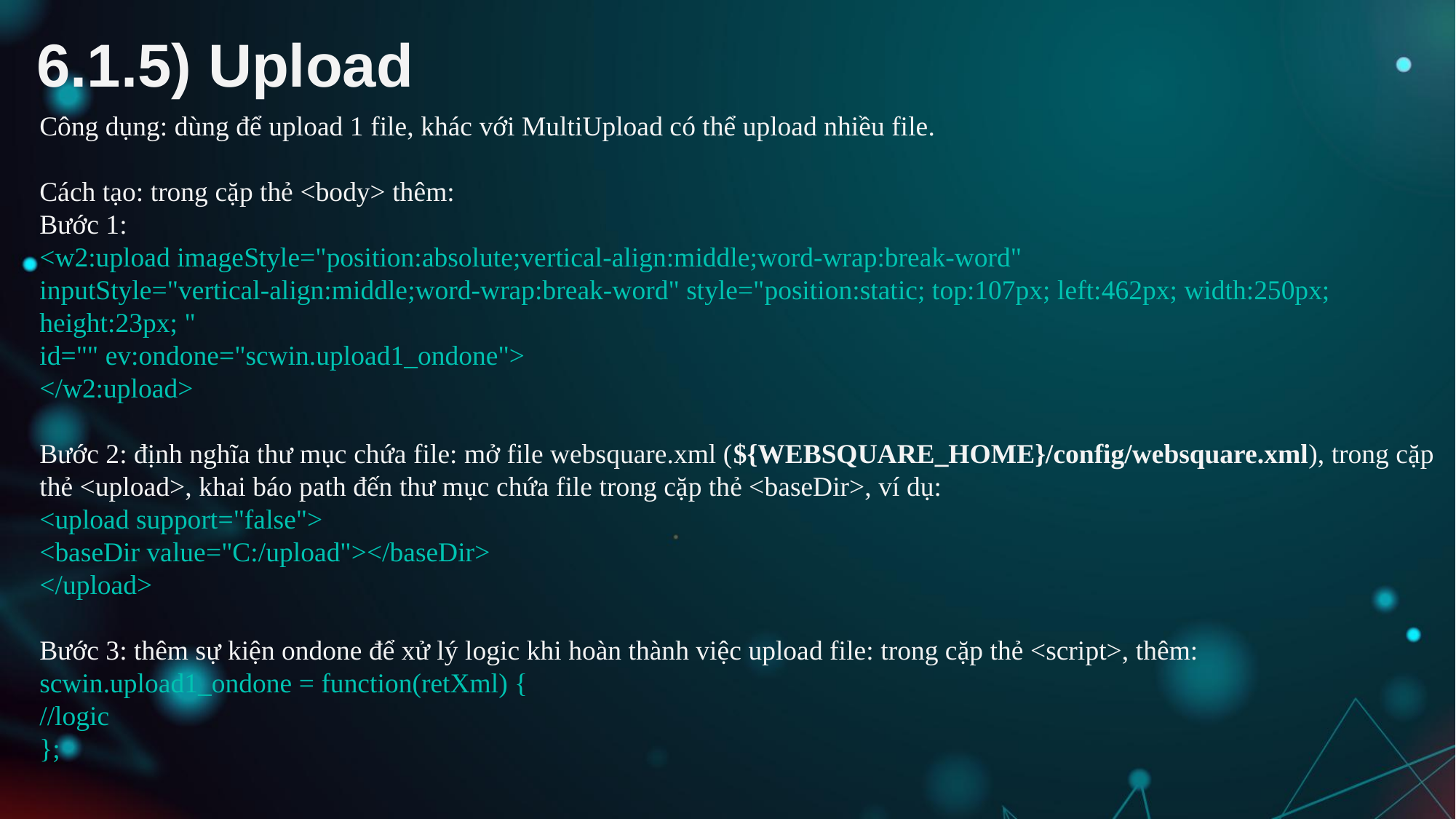

# 6.1.5) Upload
Công dụng: dùng để upload 1 file, khác với MultiUpload có thể upload nhiều file.

Cách tạo: trong cặp thẻ <body> thêm:
Bước 1:
<w2:upload imageStyle="position:absolute;vertical-align:middle;word-wrap:break-word"
inputStyle="vertical-align:middle;word-wrap:break-word" style="position:static; top:107px; left:462px; width:250px; height:23px; "
id="" ev:ondone="scwin.upload1_ondone">
</w2:upload>

Bước 2: định nghĩa thư mục chứa file: mở file websquare.xml (${WEBSQUARE_HOME}/config/websquare.xml), trong cặp thẻ <upload>, khai báo path đến thư mục chứa file trong cặp thẻ <baseDir>, ví dụ:
<upload support="false">
<baseDir value="C:/upload"></baseDir>
</upload>
Bước 3: thêm sự kiện ondone để xử lý logic khi hoàn thành việc upload file: trong cặp thẻ <script>, thêm:
scwin.upload1_ondone = function(retXml) {
//logic
};